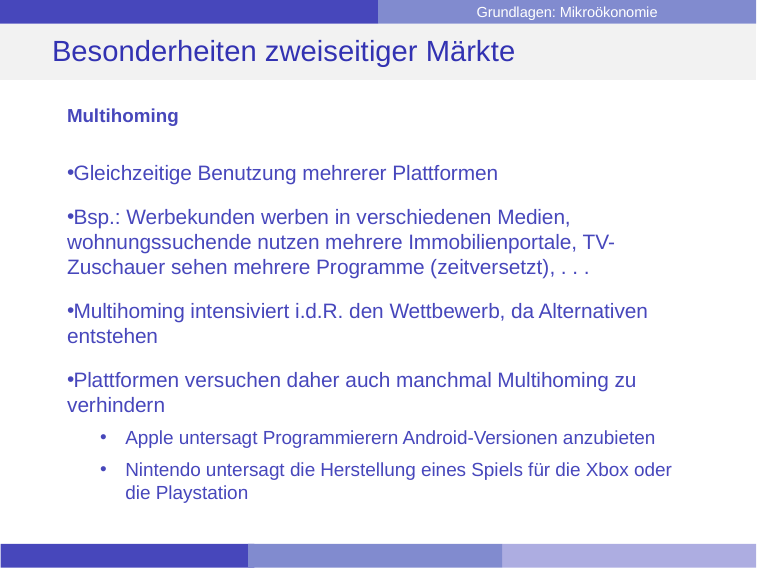

# Besonderheiten zweiseitiger Märkte
Multihoming
Gleichzeitige Benutzung mehrerer Plattformen
Bsp.: Werbekunden werben in verschiedenen Medien, wohnungssuchende nutzen mehrere Immobilienportale, TV-Zuschauer sehen mehrere Programme (zeitversetzt), . . .
Multihoming intensiviert i.d.R. den Wettbewerb, da Alternativen entstehen
Plattformen versuchen daher auch manchmal Multihoming zu verhindern
Apple untersagt Programmierern Android-Versionen anzubieten
Nintendo untersagt die Herstellung eines Spiels für die Xbox oder die Playstation